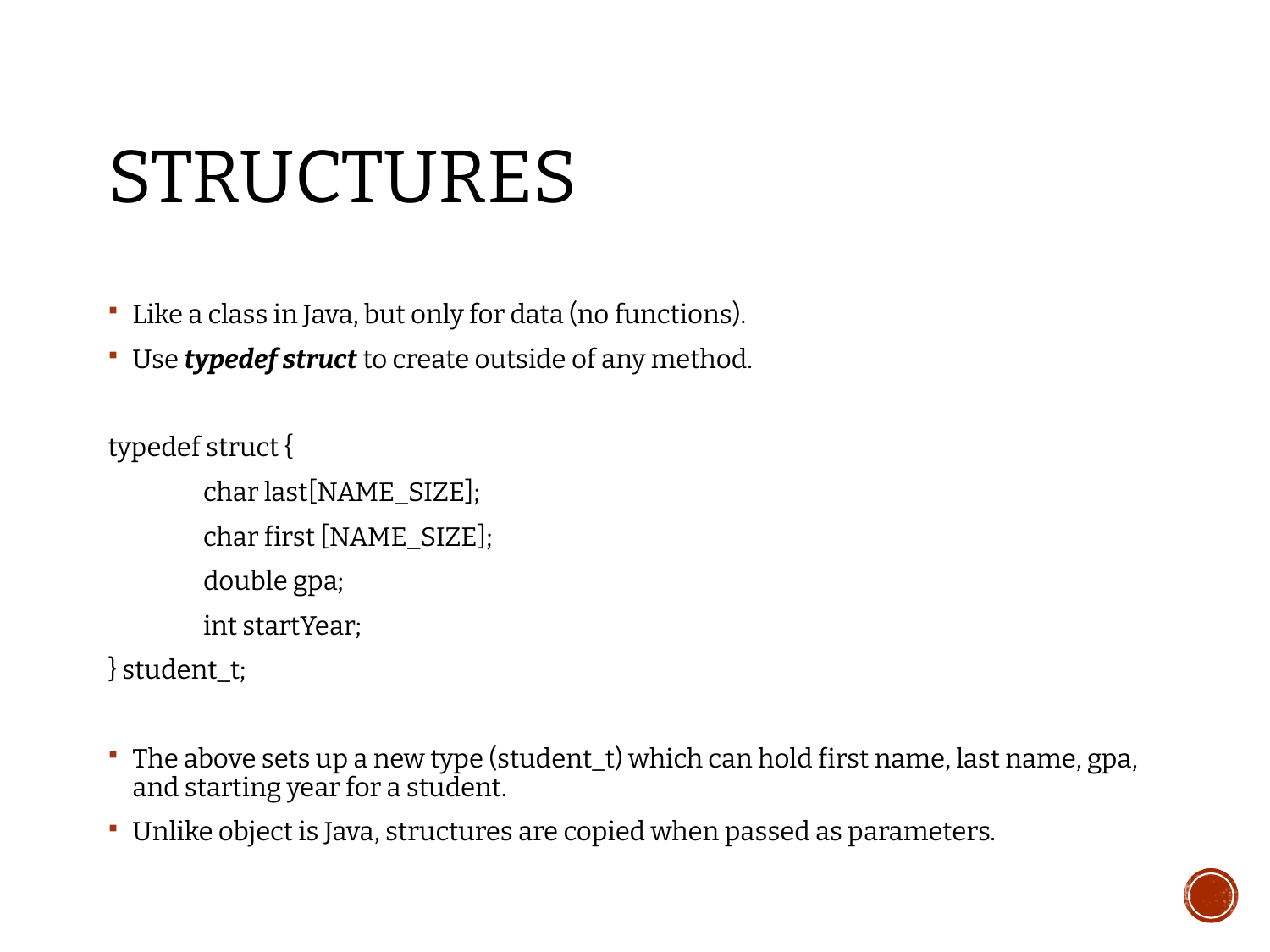

# Structures
Like a class in Java, but only for data (no functions).
Use typedef struct to create outside of any method.

typedef struct {
	char last[NAME_SIZE];
	char first [NAME_SIZE];
	double gpa;
	int startYear;
} student_t;

The above sets up a new type (student_t) which can hold first name, last name, gpa, and starting year for a student.
Unlike object is Java, structures are copied when passed as parameters.